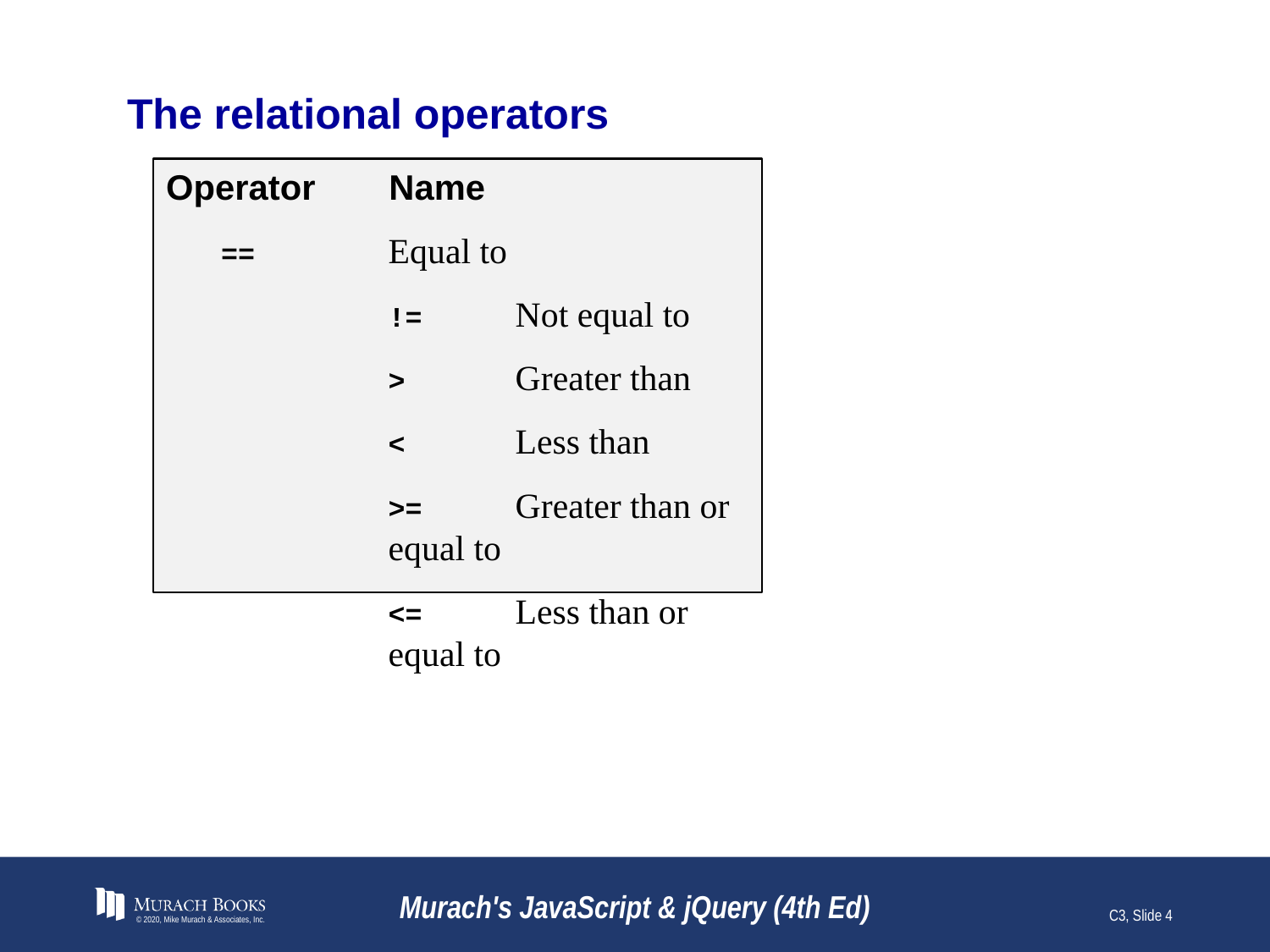

# The relational operators
Operator	Name
==	Equal to
	!=	Not equal to
	>	Greater than
	<	Less than
	>=	Greater than or equal to
	<=	Less than or equal to

© 2020, Mike Murach & Associates, Inc.
Murach's JavaScript & jQuery (4th Ed)

C3, Slide 4